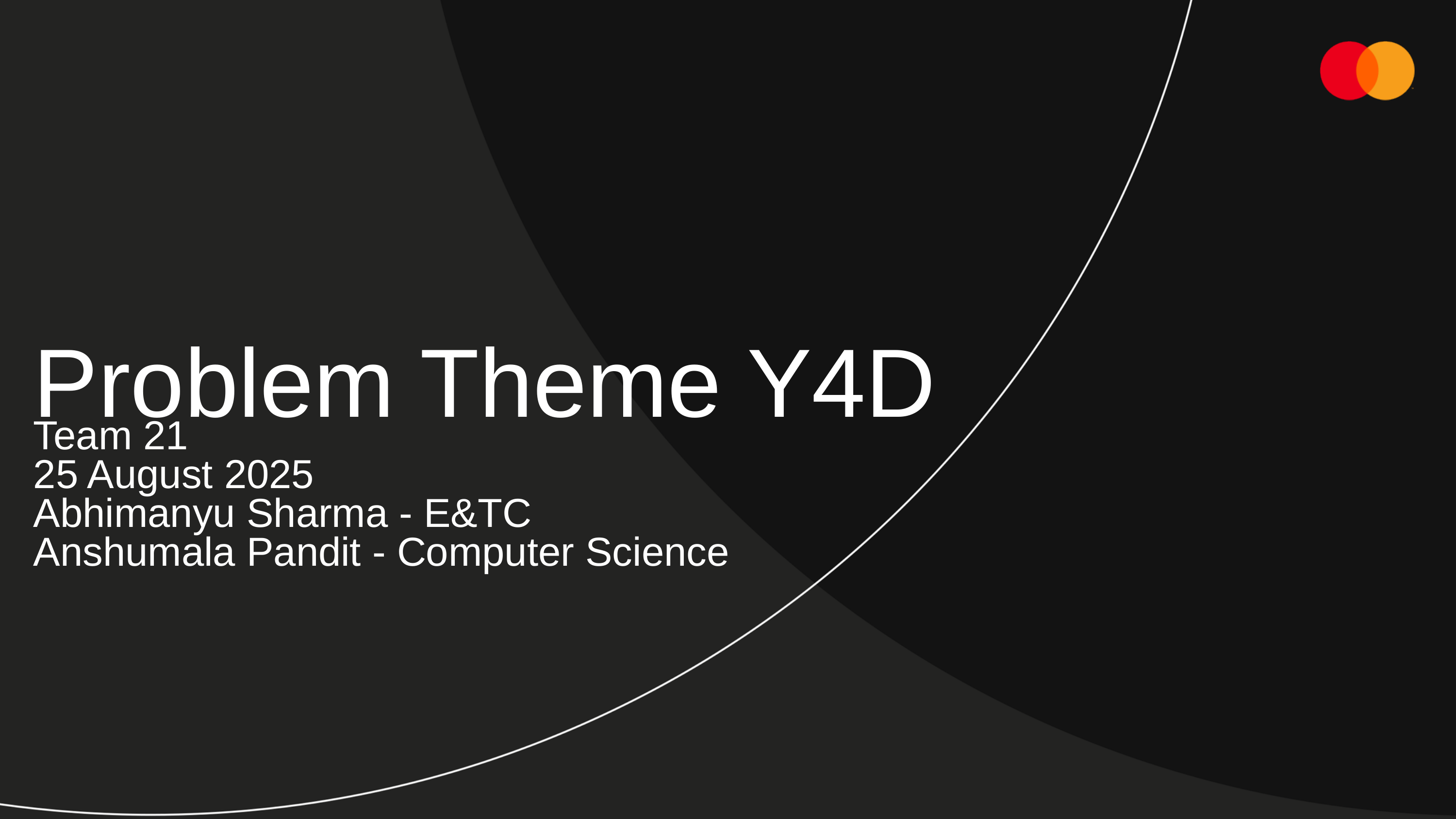

Problem Theme Y4D
Team 21
25 August 2025
Abhimanyu Sharma - E&TC
Anshumala Pandit - Computer Science